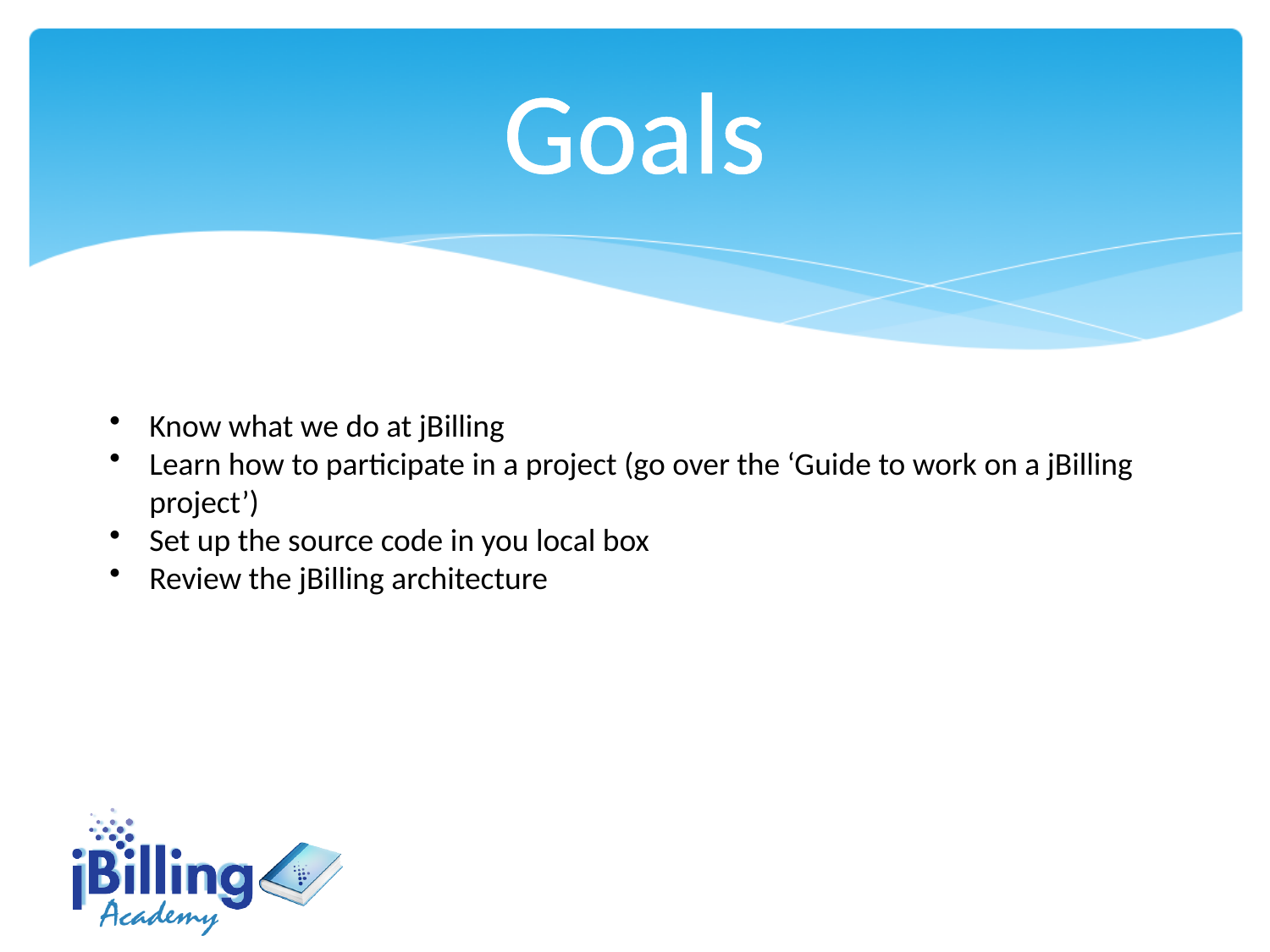

Goals
Know what we do at jBilling
Learn how to participate in a project (go over the ‘Guide to work on a jBilling project’)
Set up the source code in you local box
Review the jBilling architecture